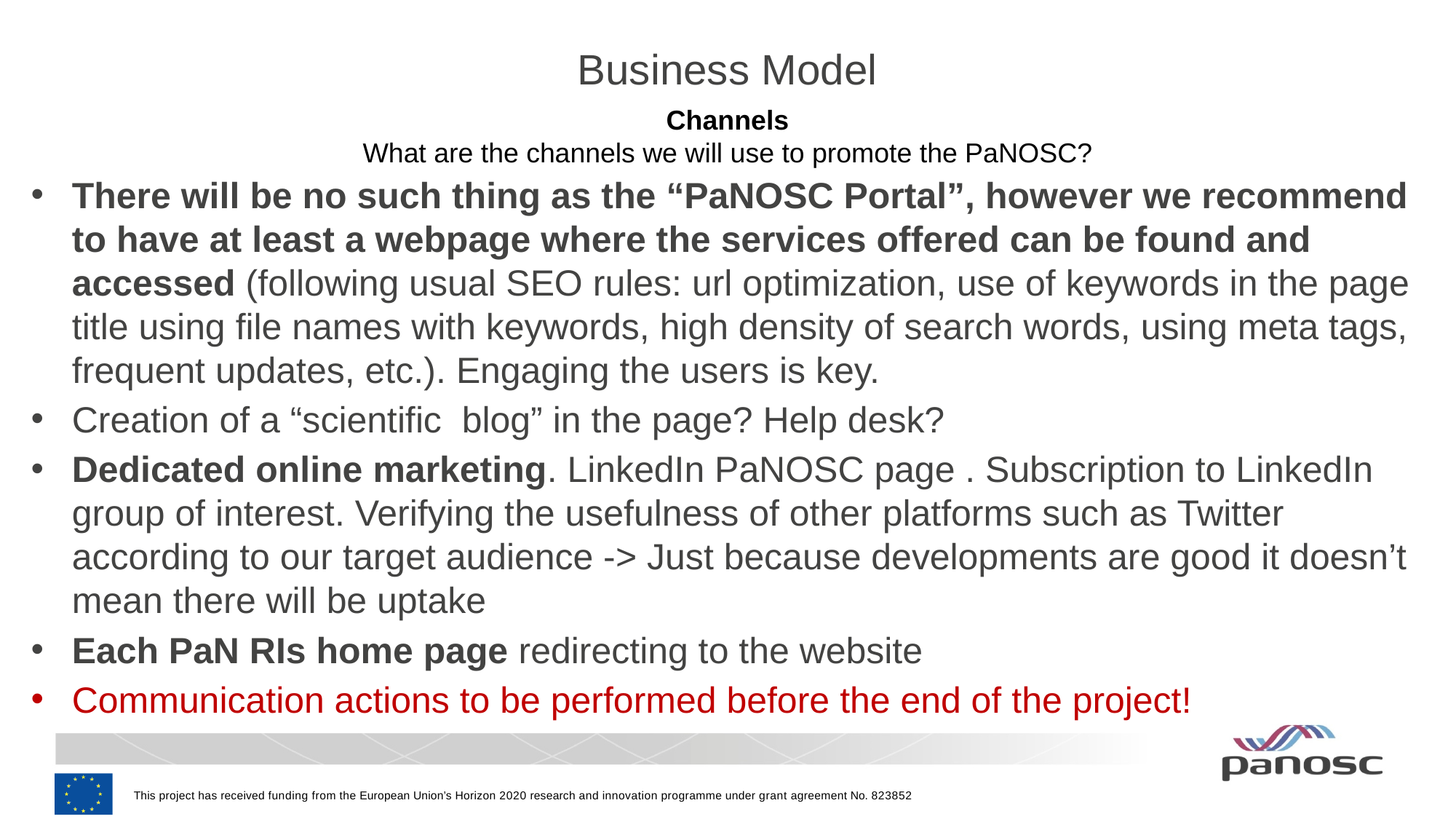

# Business Model
Channels
What are the channels we will use to promote the PaNOSC?
There will be no such thing as the “PaNOSC Portal”, however we recommend to have at least a webpage where the services offered can be found and accessed (following usual SEO rules: url optimization, use of keywords in the page title using file names with keywords, high density of search words, using meta tags, frequent updates, etc.). Engaging the users is key.
Creation of a “scientific  blog” in the page? Help desk?
Dedicated online marketing. LinkedIn PaNOSC page . Subscription to LinkedIn group of interest. Verifying the usefulness of other platforms such as Twitter according to our target audience -> Just because developments are good it doesn’t mean there will be uptake
Each PaN RIs home page redirecting to the website
Communication actions to be performed before the end of the project!